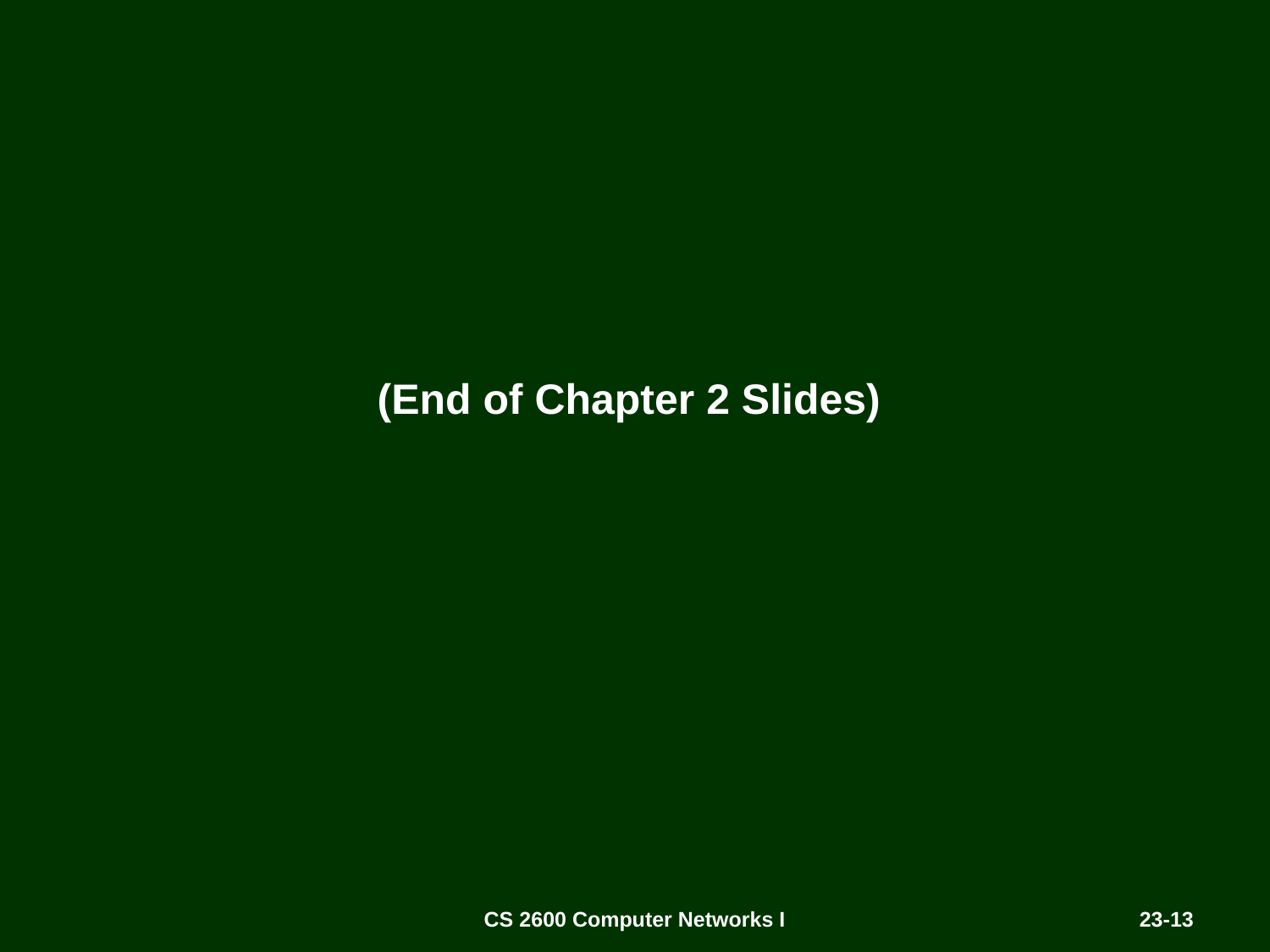

# (End of Chapter 2 Slides)
CS 2600 Computer Networks I
23-13